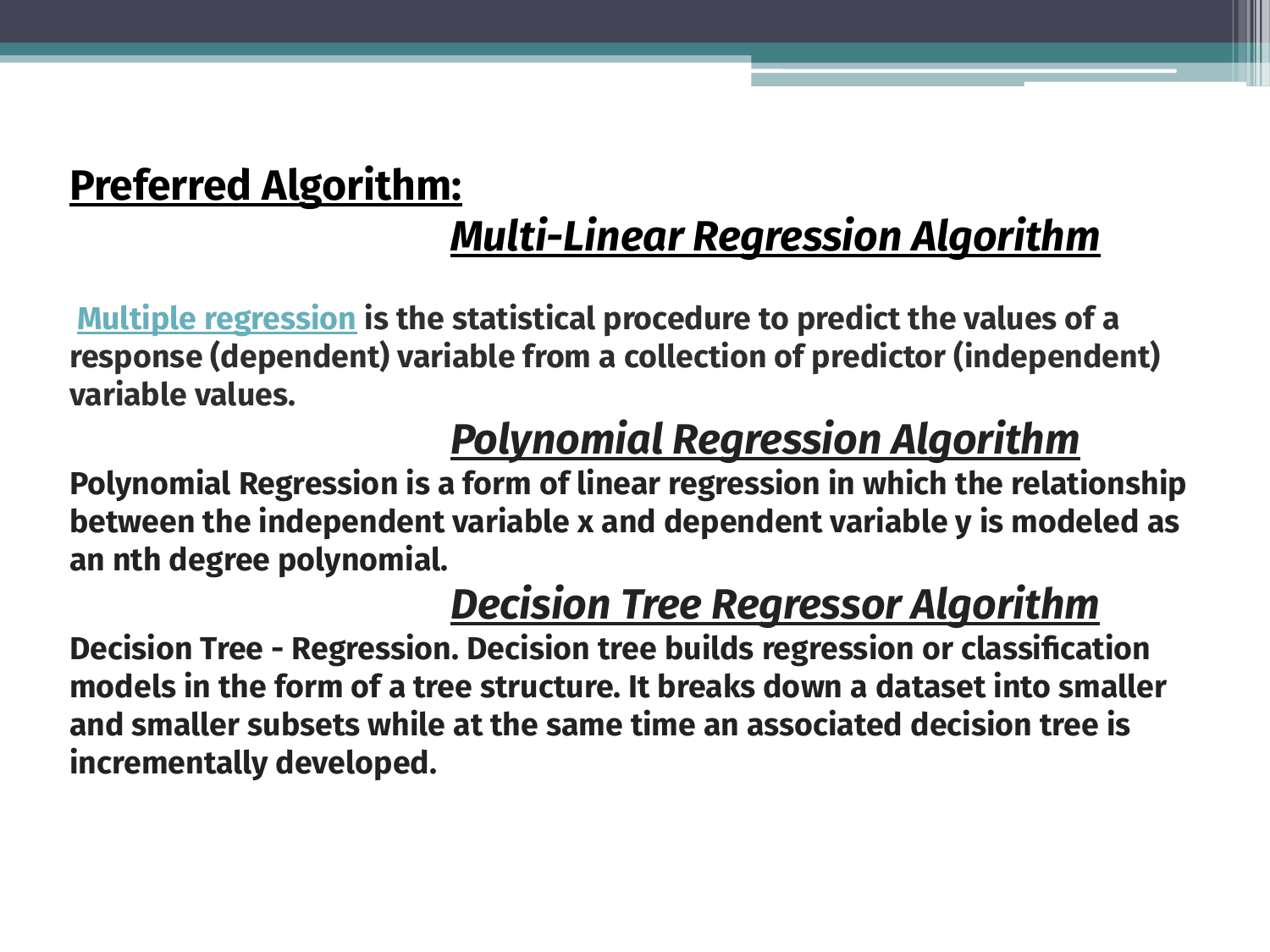

Preferred Algorithm:
			Multi-Linear Regression Algorithm

 Multiple regression is the statistical procedure to predict the values of a response (dependent) variable from a collection of predictor (independent) variable values.
			Polynomial Regression Algorithm
Polynomial Regression is a form of linear regression in which the relationship between the independent variable x and dependent variable y is modeled as an nth degree polynomial.
			Decision Tree Regressor Algorithm
Decision Tree - Regression. Decision tree builds regression or classification models in the form of a tree structure. It breaks down a dataset into smaller and smaller subsets while at the same time an associated decision tree is incrementally developed.